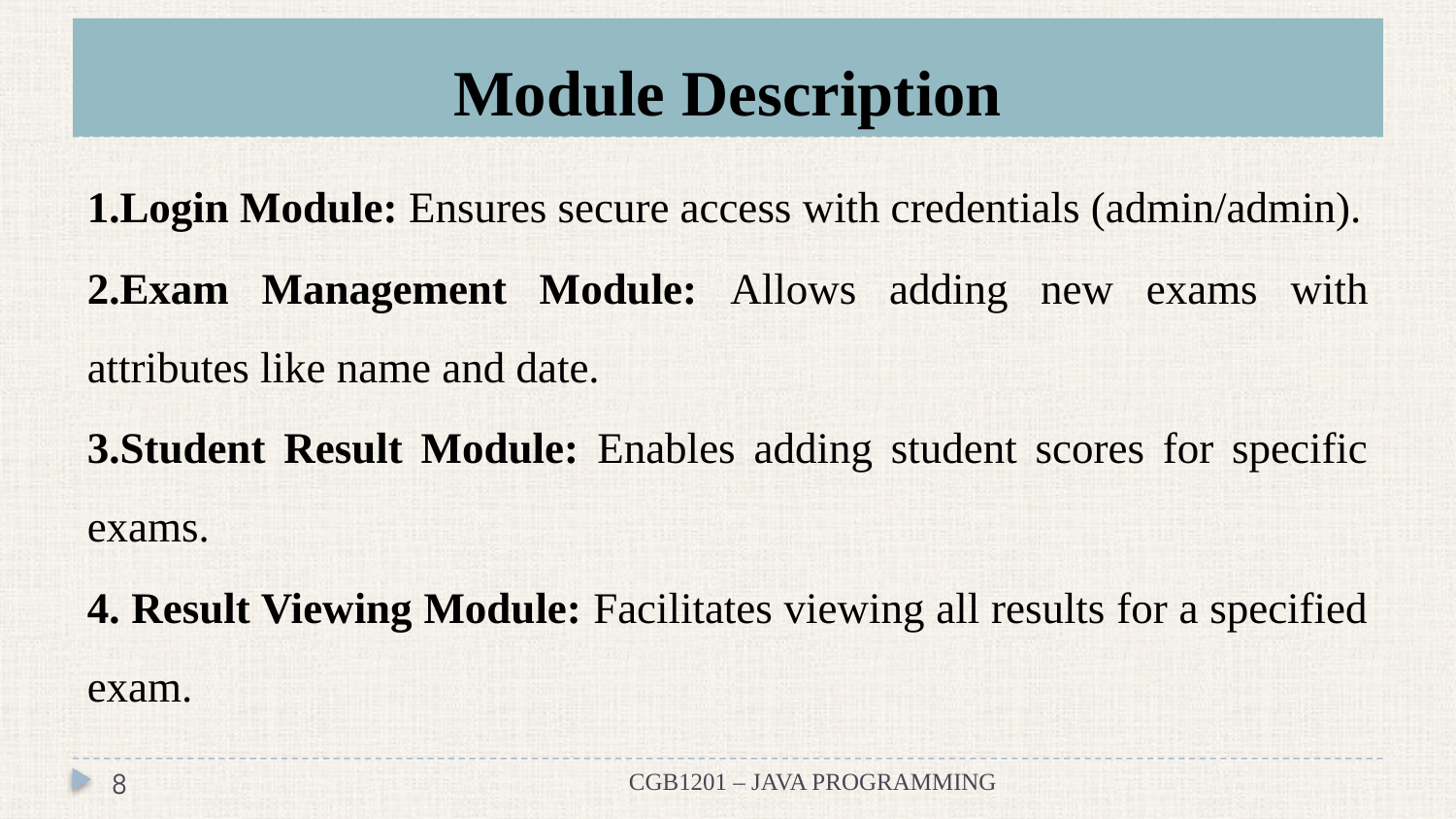

# Module Description
1.Login Module: Ensures secure access with credentials (admin/admin).
2.Exam Management Module: Allows adding new exams with attributes like name and date.
3.Student Result Module: Enables adding student scores for specific exams.
4. Result Viewing Module: Facilitates viewing all results for a specified exam.

8
CGB1201 – JAVA PROGRAMMING